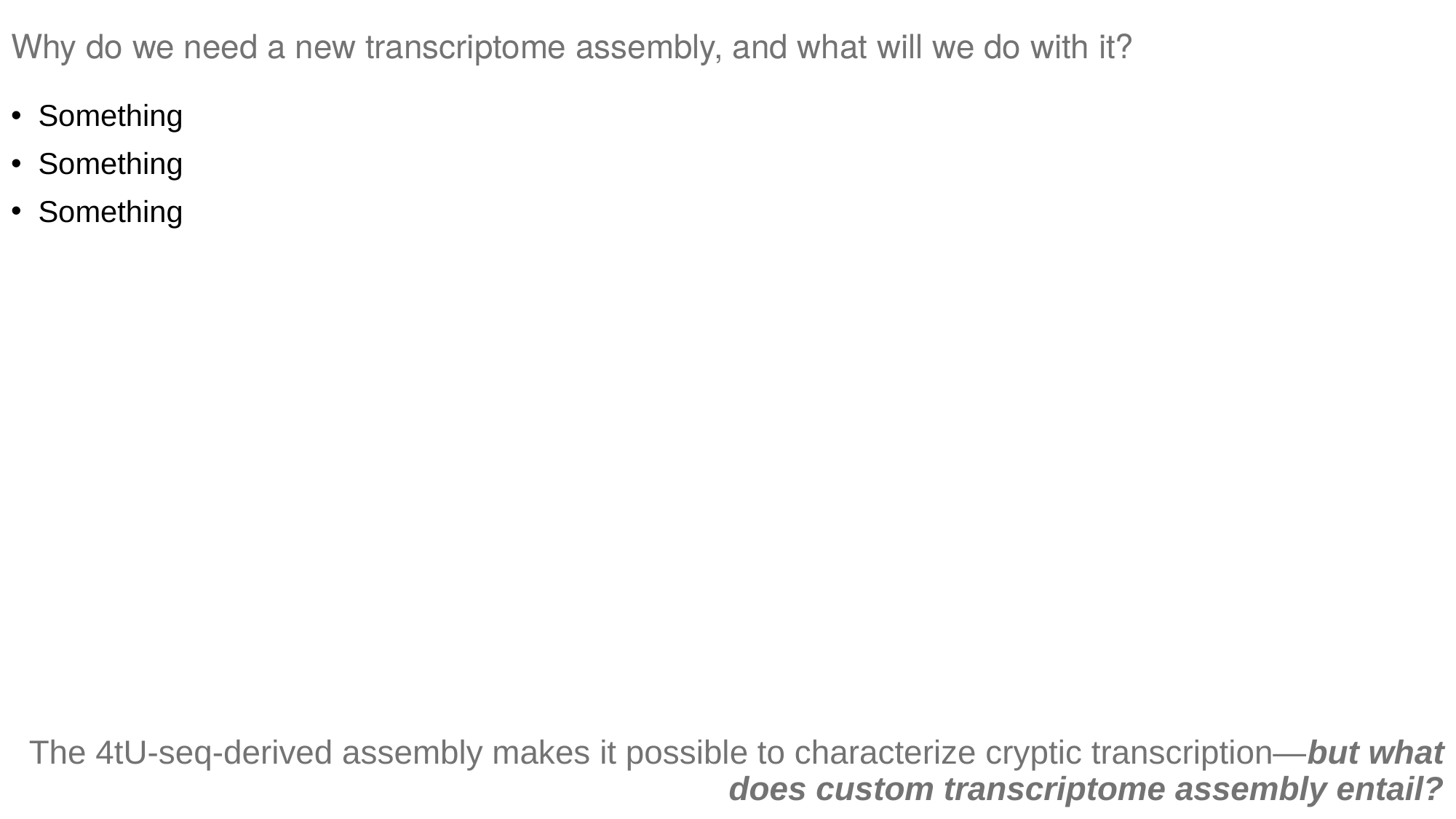

Why do we need a new transcriptome assembly, and what will we do with it?
Something
Something
Something
# The 4tU-seq-derived assembly makes it possible to characterize cryptic transcription—but what does custom transcriptome assembly entail?